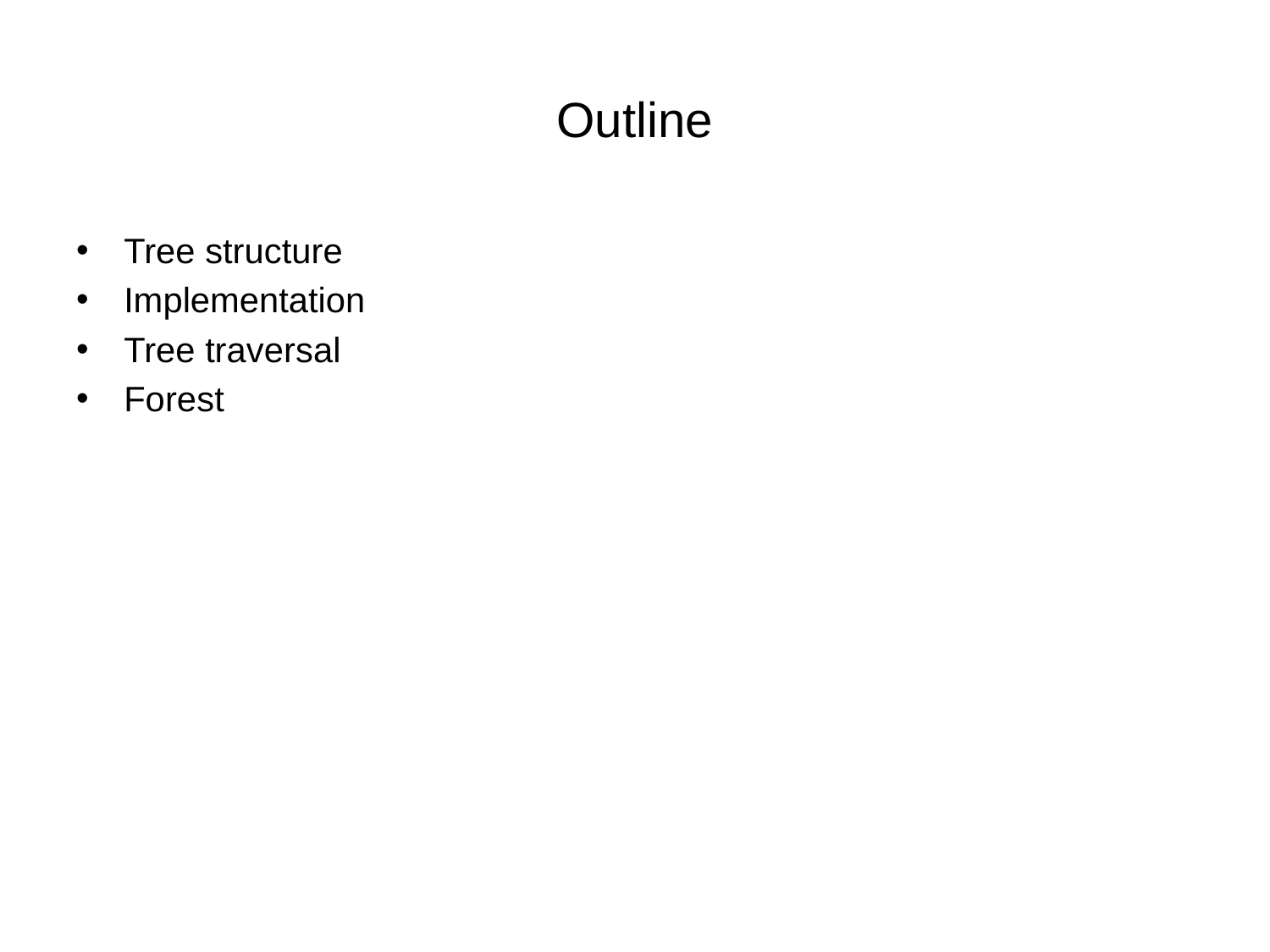

# Outline
Tree structure
Implementation
Tree traversal
Forest